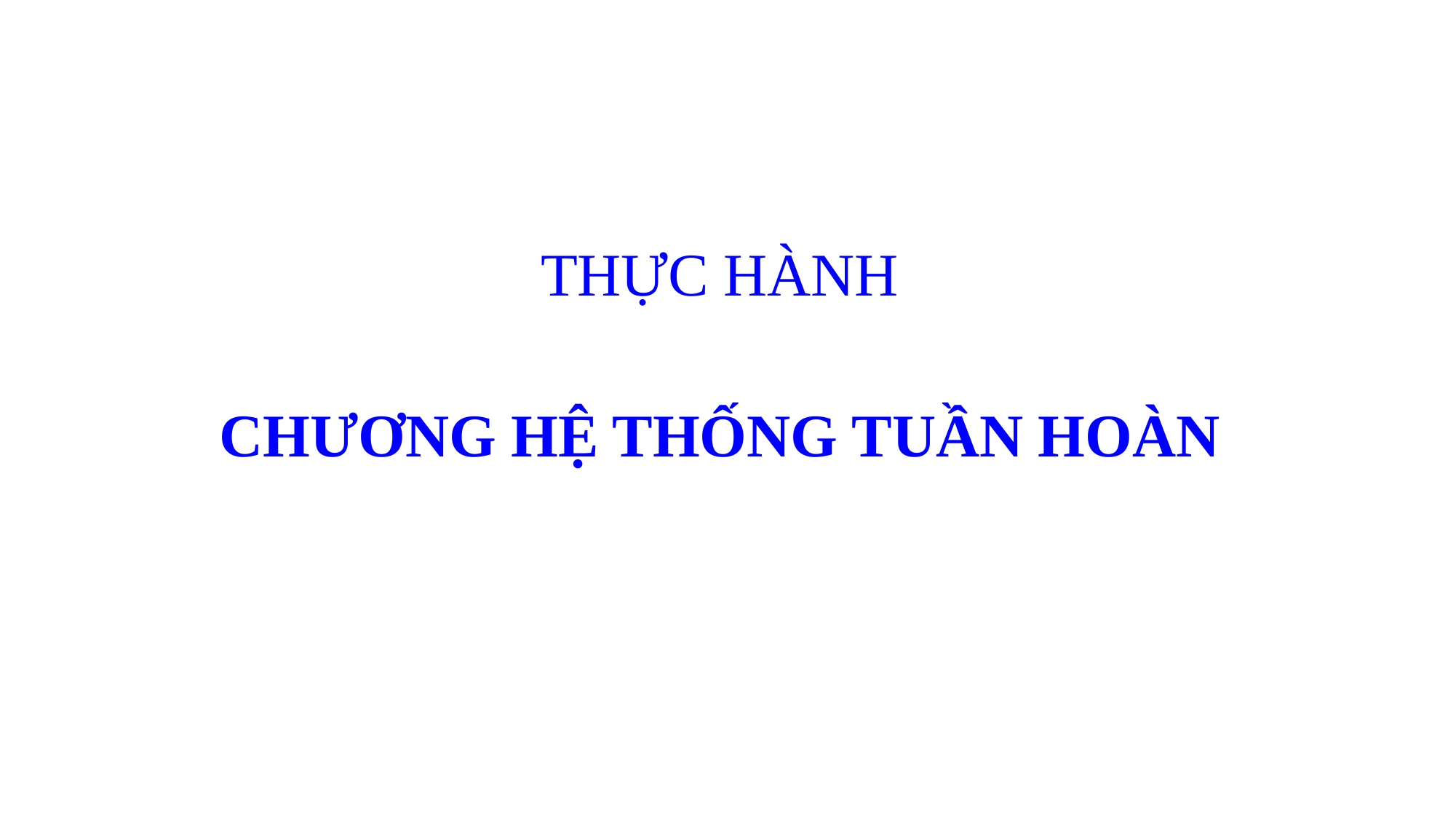

THỰC HÀNH

CHƯƠNG HỆ THỐNG TUẦN HOÀN